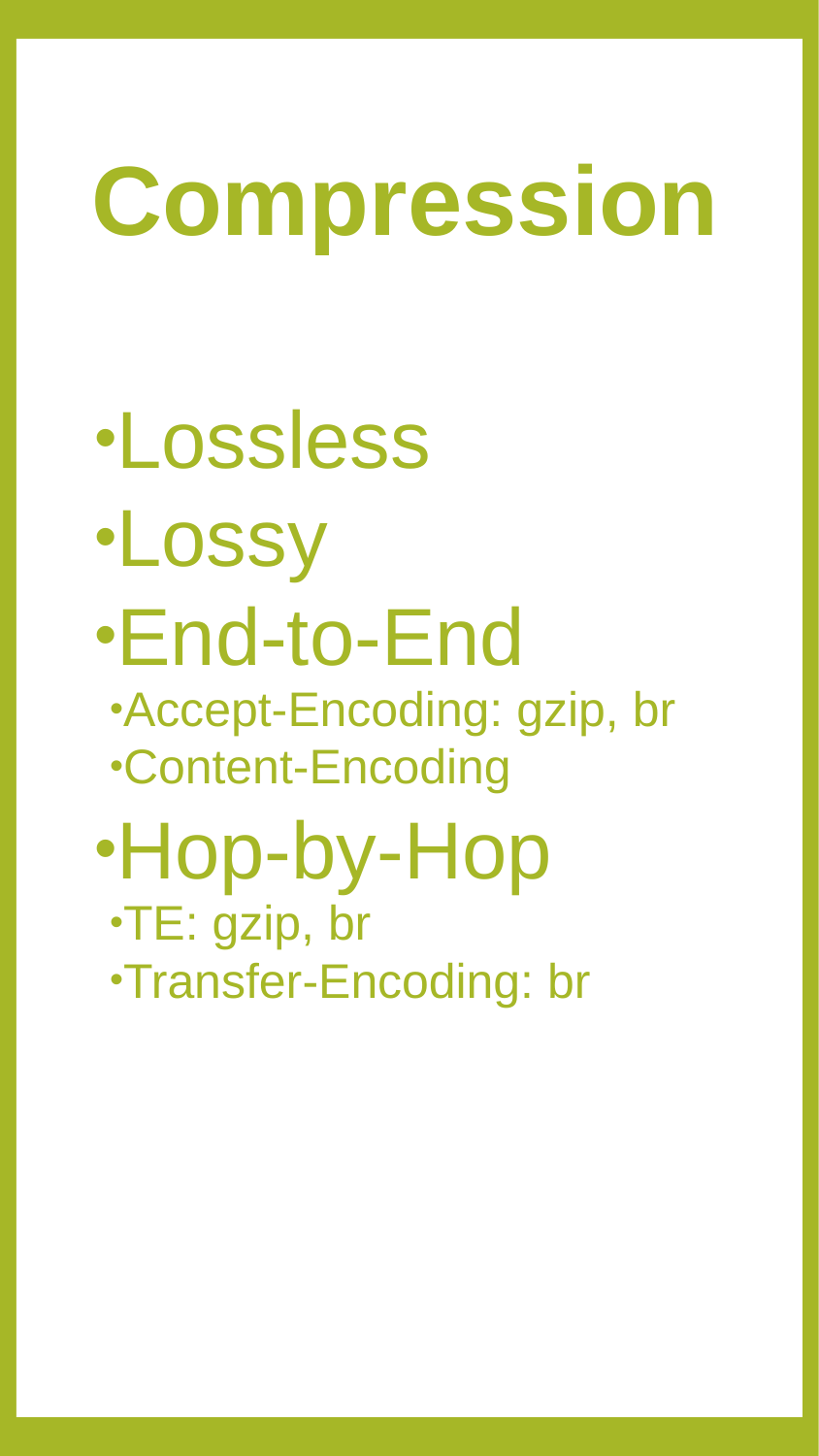

# Compression
Lossless
Lossy
End-to-End
Accept-Encoding: gzip, br
Content-Encoding
Hop-by-Hop
TE: gzip, br
Transfer-Encoding: br